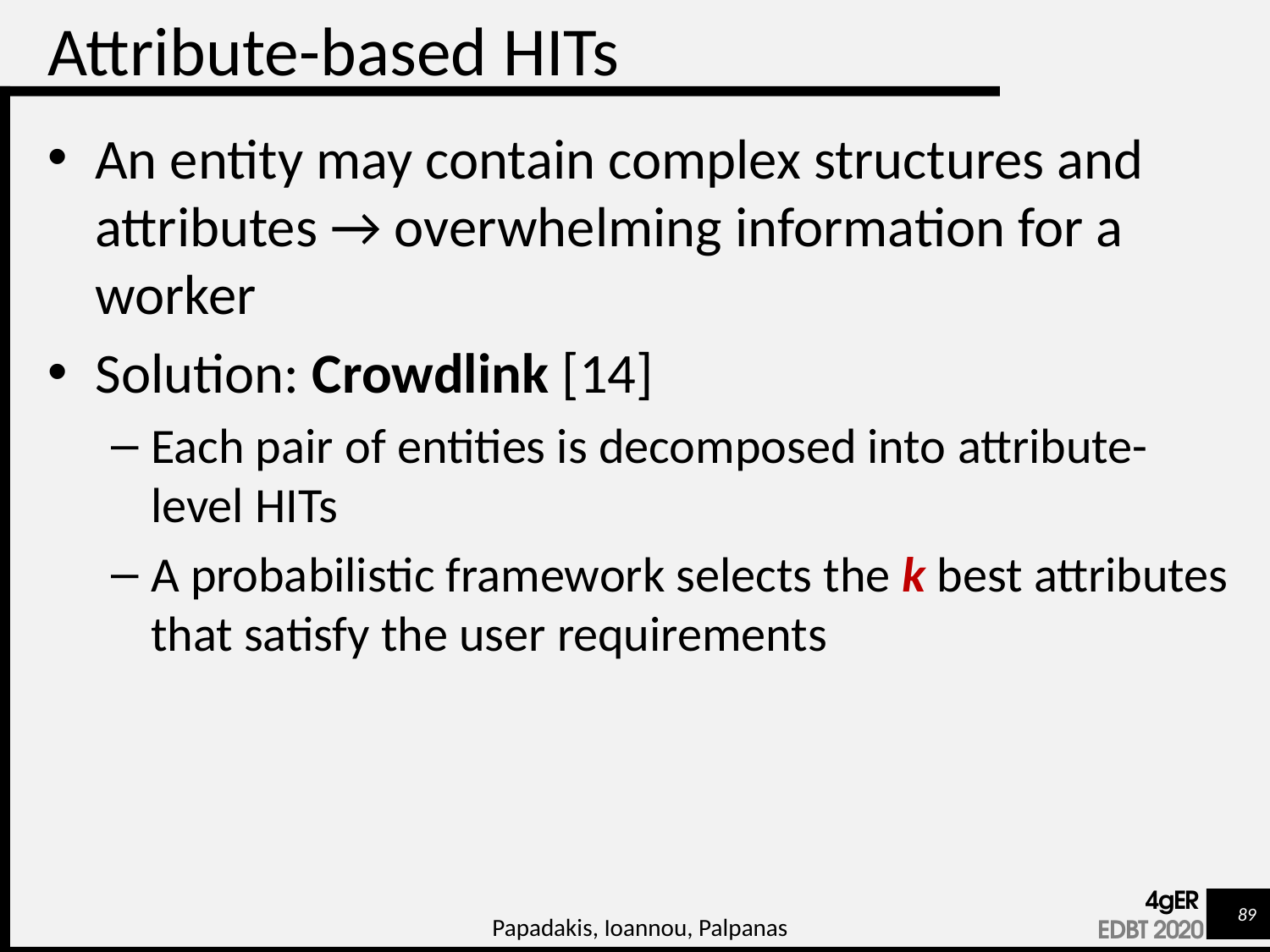

# Attribute-based HITs
An entity may contain complex structures and attributes → overwhelming information for a worker
Solution: Crowdlink [14]
Each pair of entities is decomposed into attribute-level HITs
A probabilistic framework selects the k best attributes that satisfy the user requirements
Papadakis, Ioannou, Palpanas